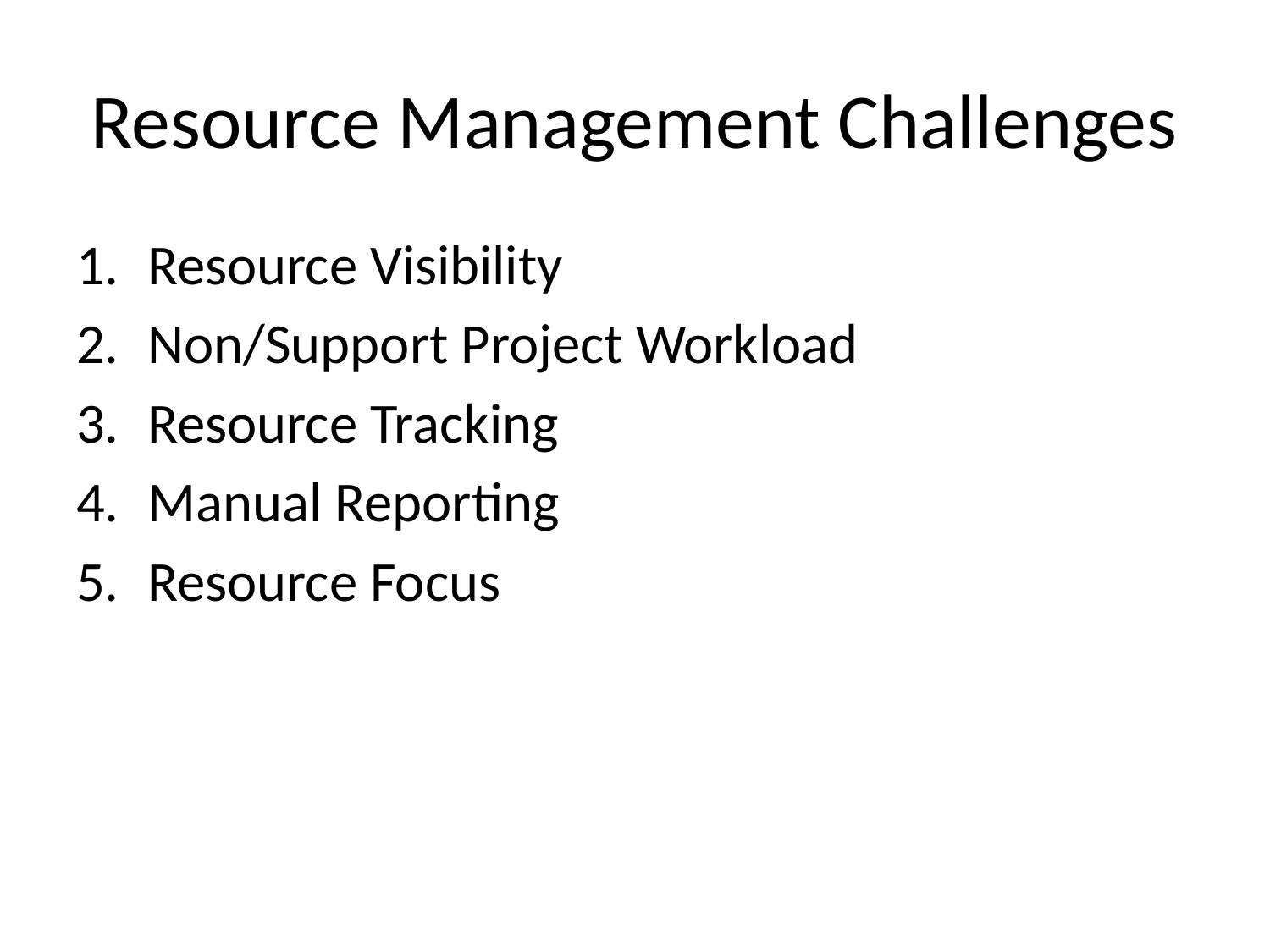

# Resource Management Challenges
Resource Visibility
Non/Support Project Workload
Resource Tracking
Manual Reporting
Resource Focus